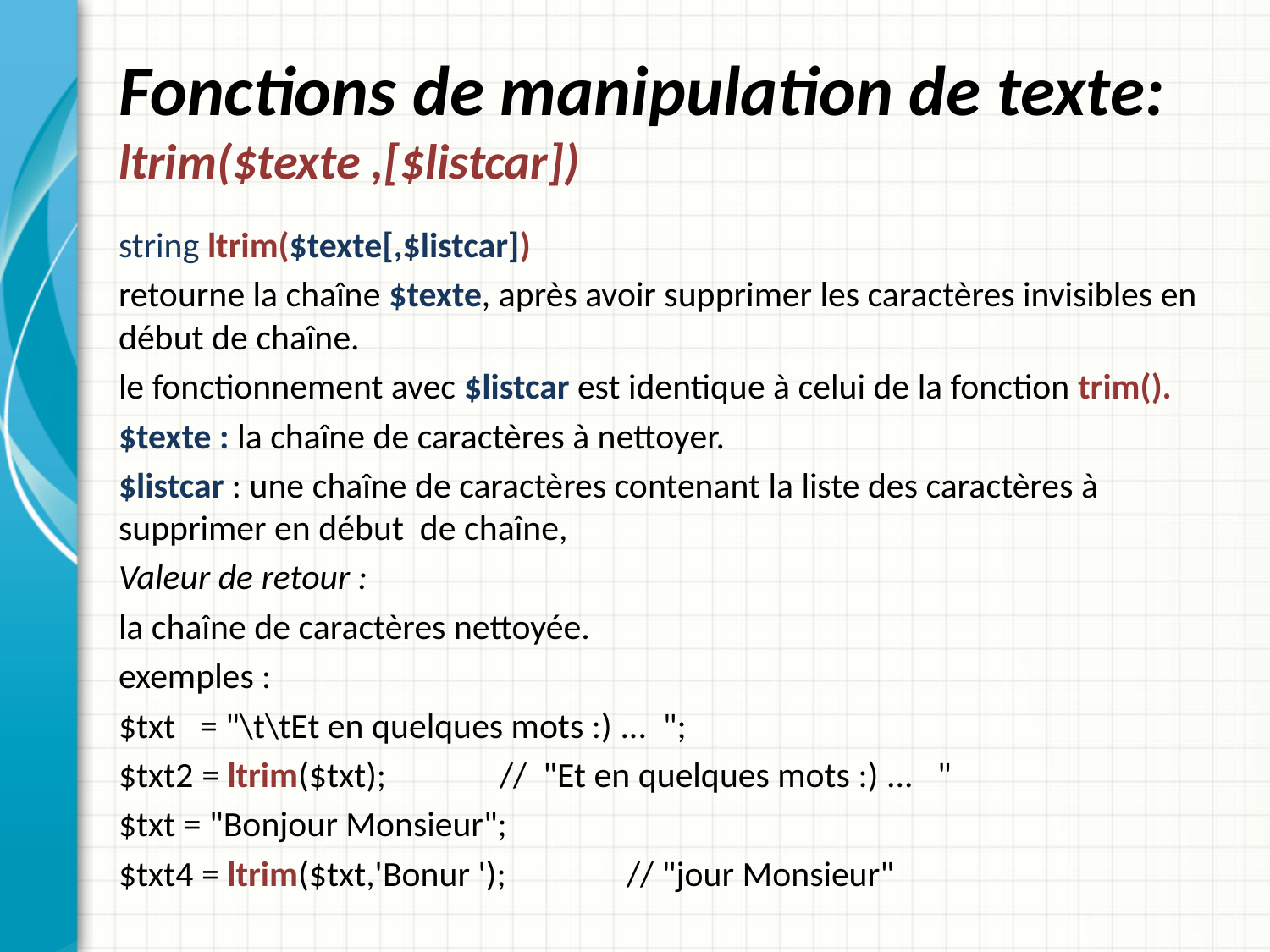

# Fonctions de manipulation de texte: ltrim($texte ,[$listcar])
string ltrim($texte[,$listcar])
retourne la chaîne $texte, après avoir supprimer les caractères invisibles en début de chaîne.
le fonctionnement avec $listcar est identique à celui de la fonction trim().
$texte : la chaîne de caractères à nettoyer.
$listcar : une chaîne de caractères contenant la liste des caractères à supprimer en début  de chaîne,
Valeur de retour :
la chaîne de caractères nettoyée.
exemples :
$txt   = "\t\tEt en quelques mots :) ...  ";
$txt2 = ltrim($txt);   	//  "Et en quelques mots :) ...   "
$txt = "Bonjour Monsieur";
$txt4 = ltrim($txt,'Bonur ');	// "jour Monsieur"